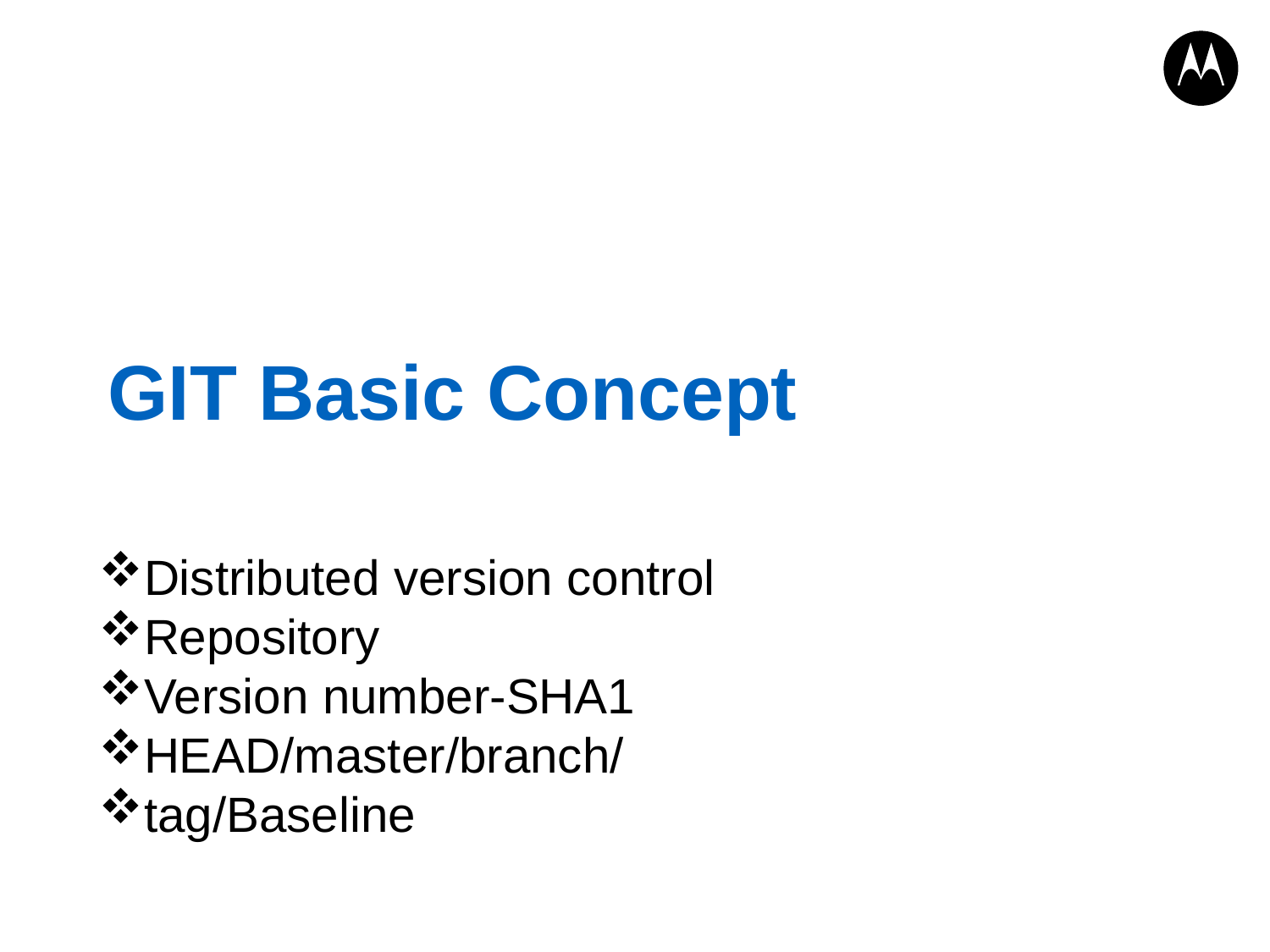

# GIT Basic Concept
Distributed version control
Repository
Version number-SHA1
HEAD/master/branch/
tag/Baseline